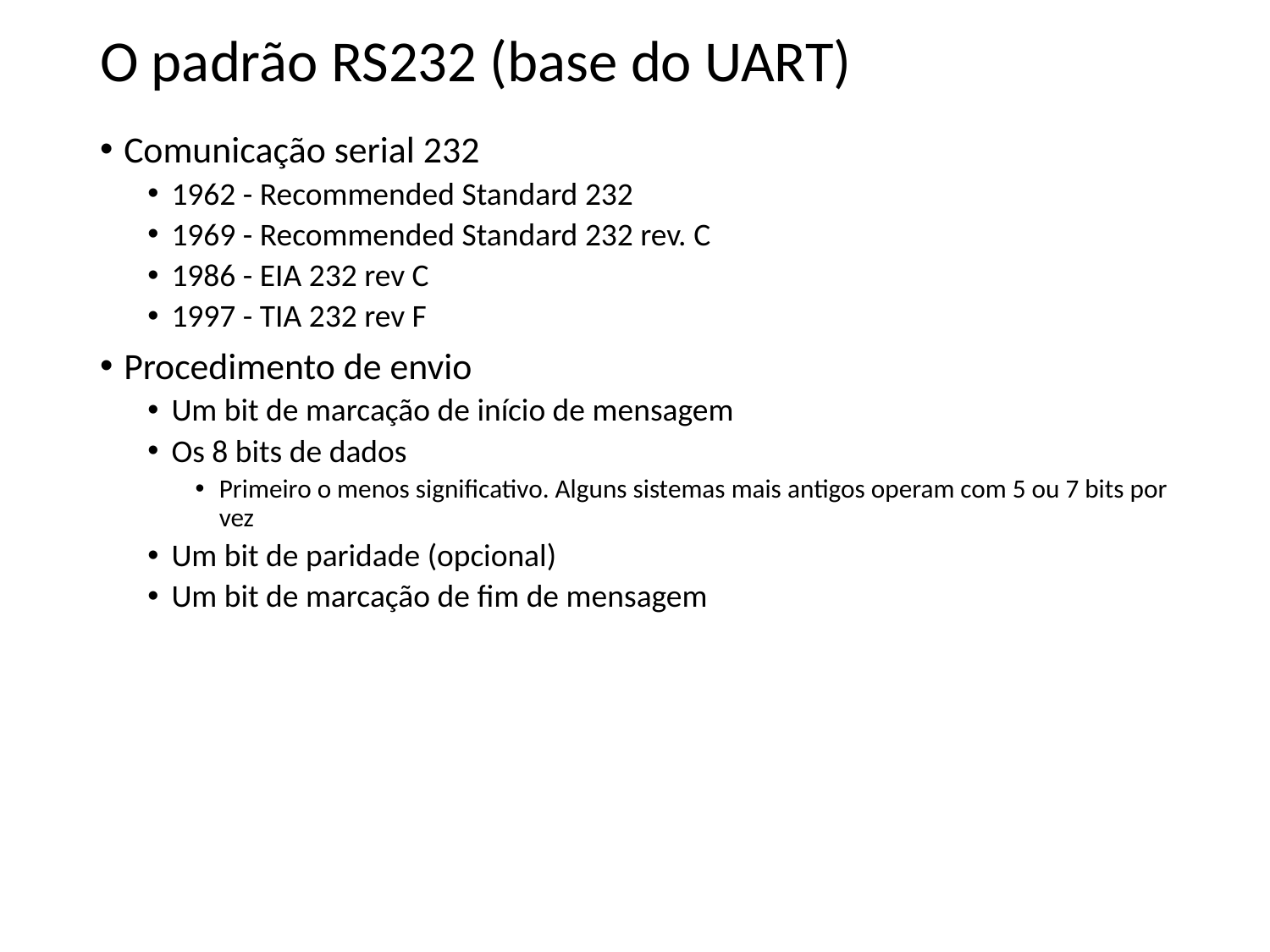

# O padrão RS232 (base do UART)
Comunicação serial 232
1962 - Recommended Standard 232
1969 - Recommended Standard 232 rev. C
1986 - EIA 232 rev C
1997 - TIA 232 rev F
Procedimento de envio
Um bit de marcação de início de mensagem
Os 8 bits de dados
Primeiro o menos significativo. Alguns sistemas mais antigos operam com 5 ou 7 bits por vez
Um bit de paridade (opcional)
Um bit de marcação de fim de mensagem